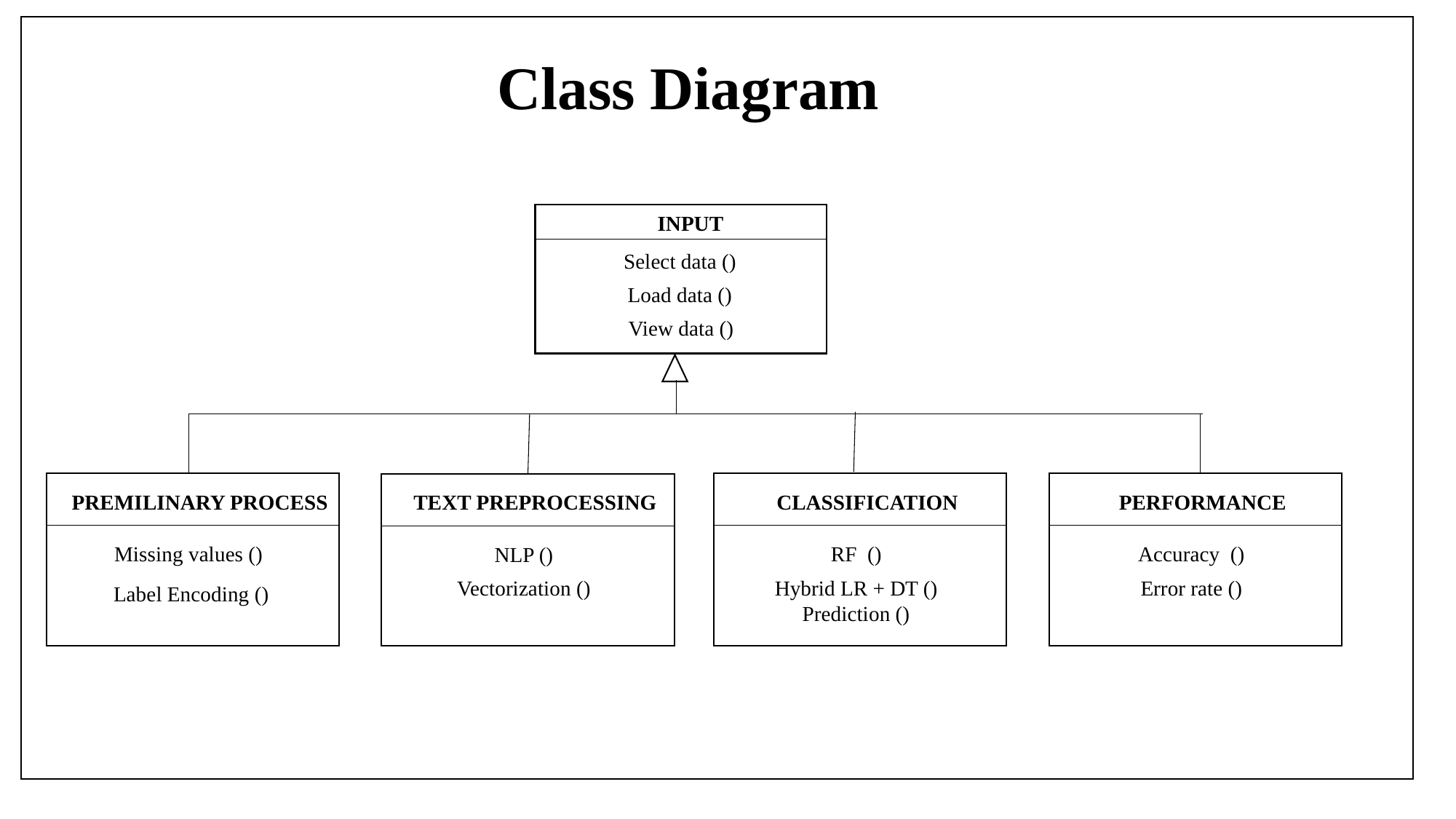

Class Diagram
    INPUT

Select data ()
Load data ()
View data ()

PREMILINARY PROCESS
Missing values ()
Label Encoding ()

CLASSIFICATION
RF  ()
Hybrid LR + DT ()
Prediction ()

PERFORMANCE
Accuracy  ()
Error rate ()

TEXT PREPROCESSING
NLP ()
Vectorization ()